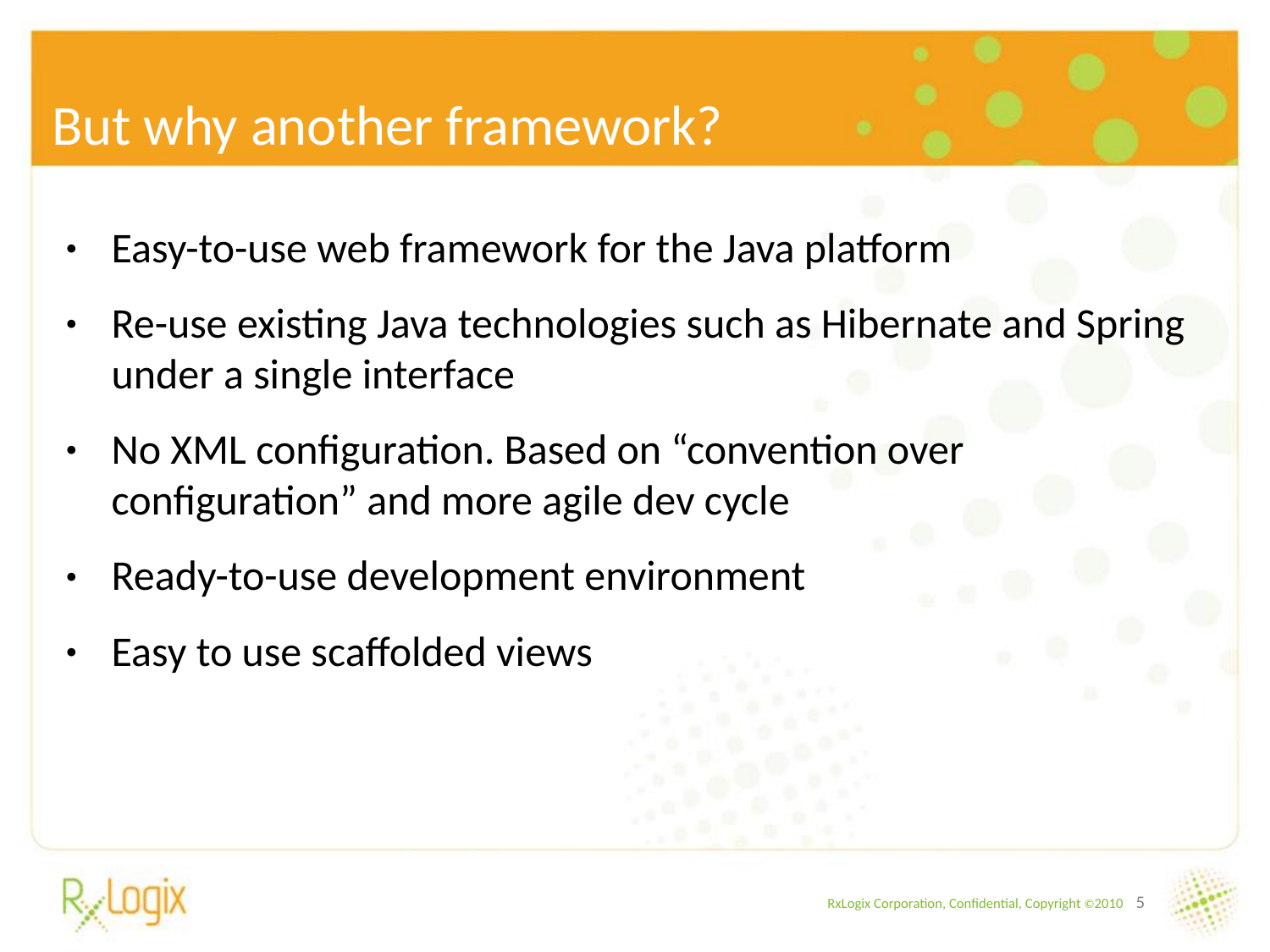

# But why another framework?
Easy-to-use web framework for the Java platform
Re-use existing Java technologies such as Hibernate and Spring under a single interface
No XML configuration. Based on “convention over configuration” and more agile dev cycle
Ready-to-use development environment
Easy to use scaffolded views